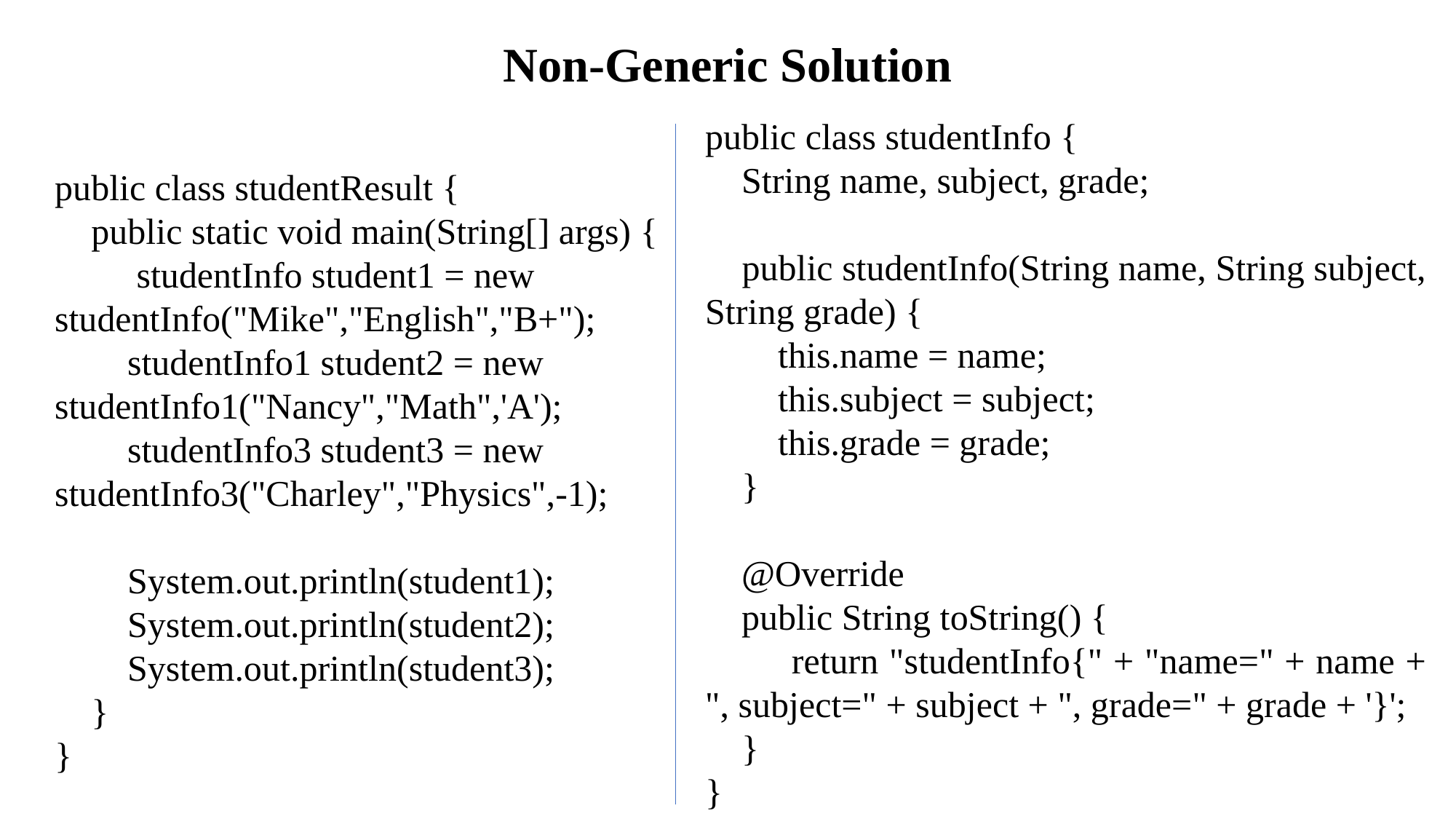

# Non-Generic Solution

public class studentInfo {
    String name, subject, grade;

    public studentInfo(String name, String subject, String grade) {
        this.name = name;
        this.subject = subject;
        this.grade = grade;
    }

    @Override
    public String toString() {
        return "studentInfo{" + "name=" + name + ", subject=" + subject + ", grade=" + grade + '}';
    }
}
public class studentResult {
    public static void main(String[] args) {
         studentInfo student1 = new studentInfo("Mike","English","B+");
        studentInfo1 student2 = new studentInfo1("Nancy","Math",'A');
        studentInfo3 student3 = new studentInfo3("Charley","Physics",-1);

        System.out.println(student1);
        System.out.println(student2);
        System.out.println(student3);
    }
}